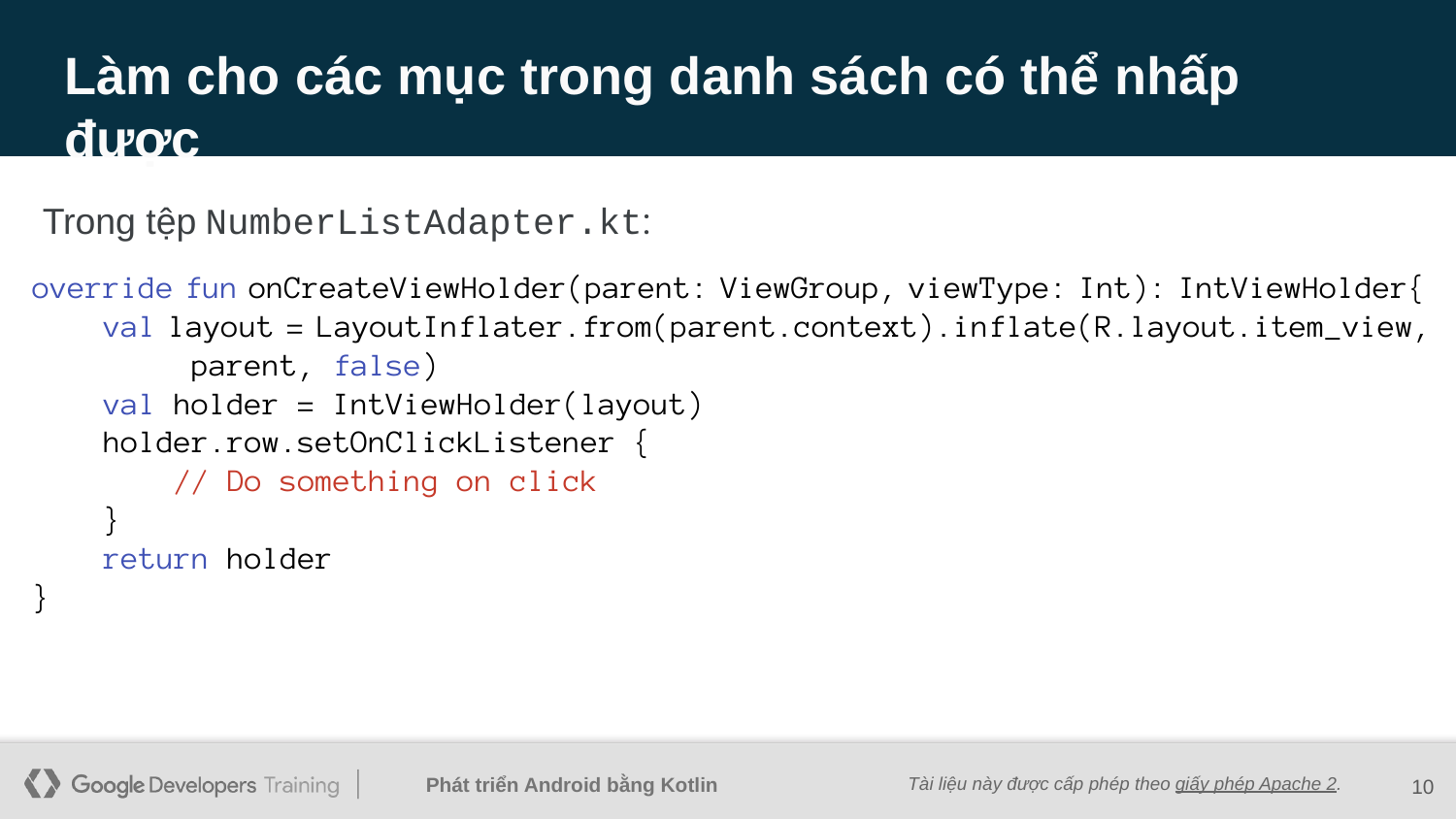

# Làm cho các mục trong danh sách có thể nhấp được
Trong tệp NumberListAdapter.kt:
override fun onCreateViewHolder(parent: ViewGroup, viewType: Int): IntViewHolder{
    val layout = LayoutInflater.from(parent.context).inflate(R.layout.item_view,
         parent, false)
    val holder = IntViewHolder(layout)
    holder.row.setOnClickListener {
        // Do something on click
    }
    return holder
}

10